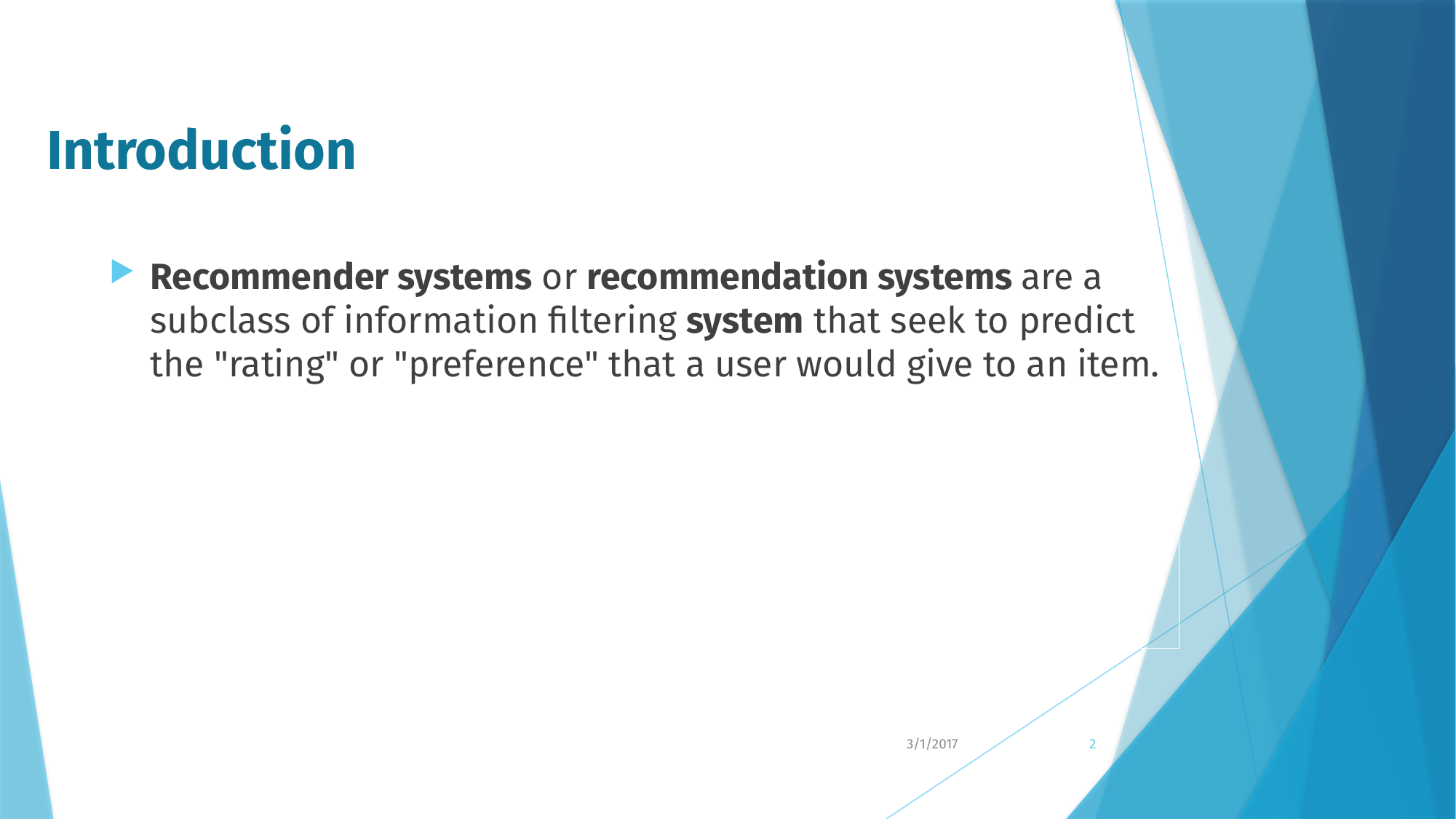

# Introduction
Recommender systems or recommendation systems are a subclass of information filtering system that seek to predict the "rating" or "preference" that a user would give to an item.
3/1/2017
2